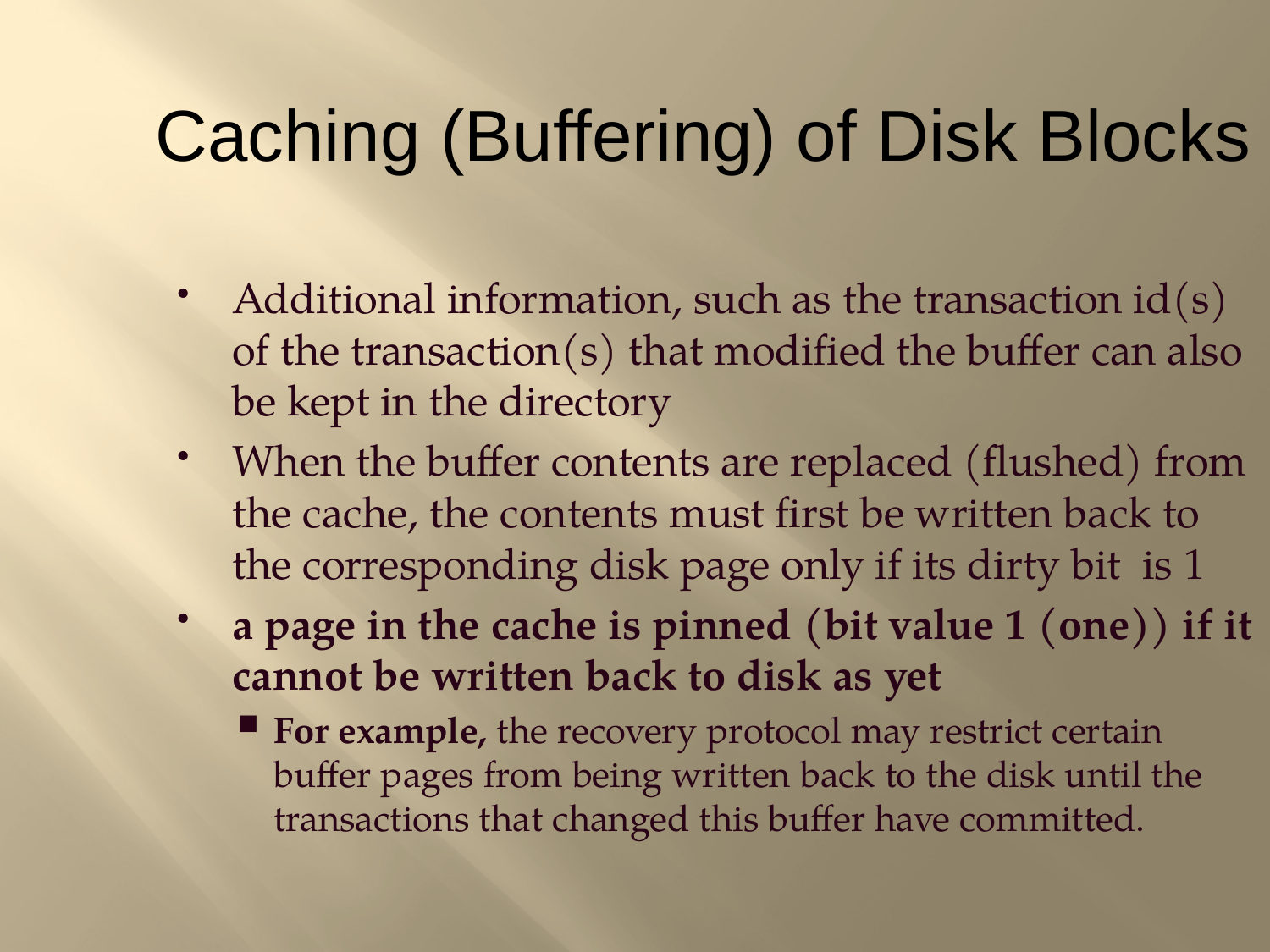

Caching (Buffering) of Disk Blocks
Additional information, such as the transaction id(s) of the transaction(s) that modified the buffer can also be kept in the directory
When the buffer contents are replaced (flushed) from the cache, the contents must first be written back to the corresponding disk page only if its dirty bit  is 1
a page in the cache is pinned (bit value 1 (one)) if it cannot be written back to disk as yet
For example, the recovery protocol may restrict certain buffer pages from being written back to the disk until the transactions that changed this buffer have committed.